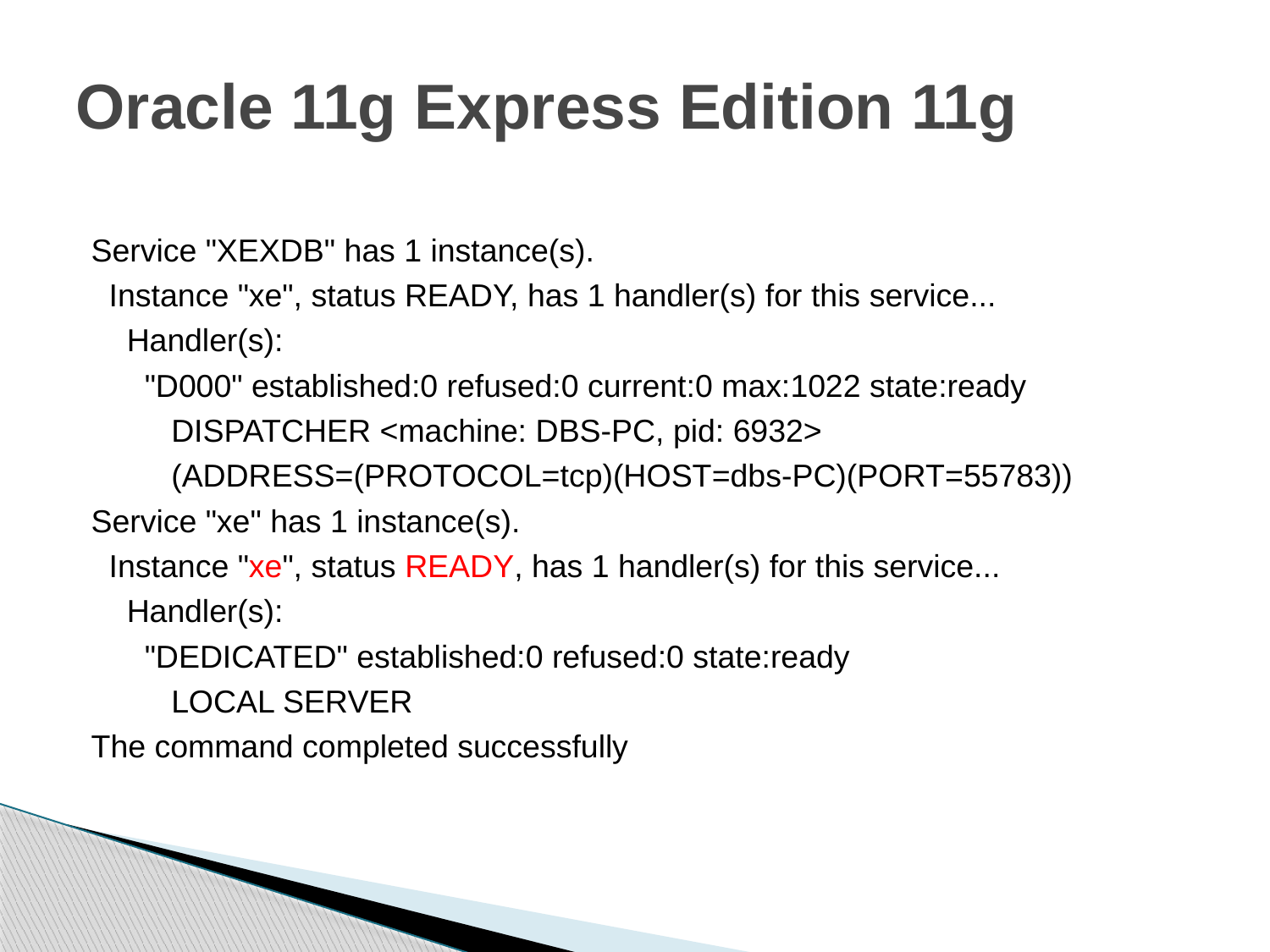

# Oracle 11g Express Edition 11g

Service "XEXDB" has 1 instance(s).
  Instance "xe", status READY, has 1 handler(s) for this service...
    Handler(s):
      "D000" established:0 refused:0 current:0 max:1022 state:ready
         DISPATCHER <machine: DBS-PC, pid: 6932>
         (ADDRESS=(PROTOCOL=tcp)(HOST=dbs-PC)(PORT=55783))
Service "xe" has 1 instance(s).
  Instance "xe", status READY, has 1 handler(s) for this service...
    Handler(s):
      "DEDICATED" established:0 refused:0 state:ready
         LOCAL SERVER
The command completed successfully